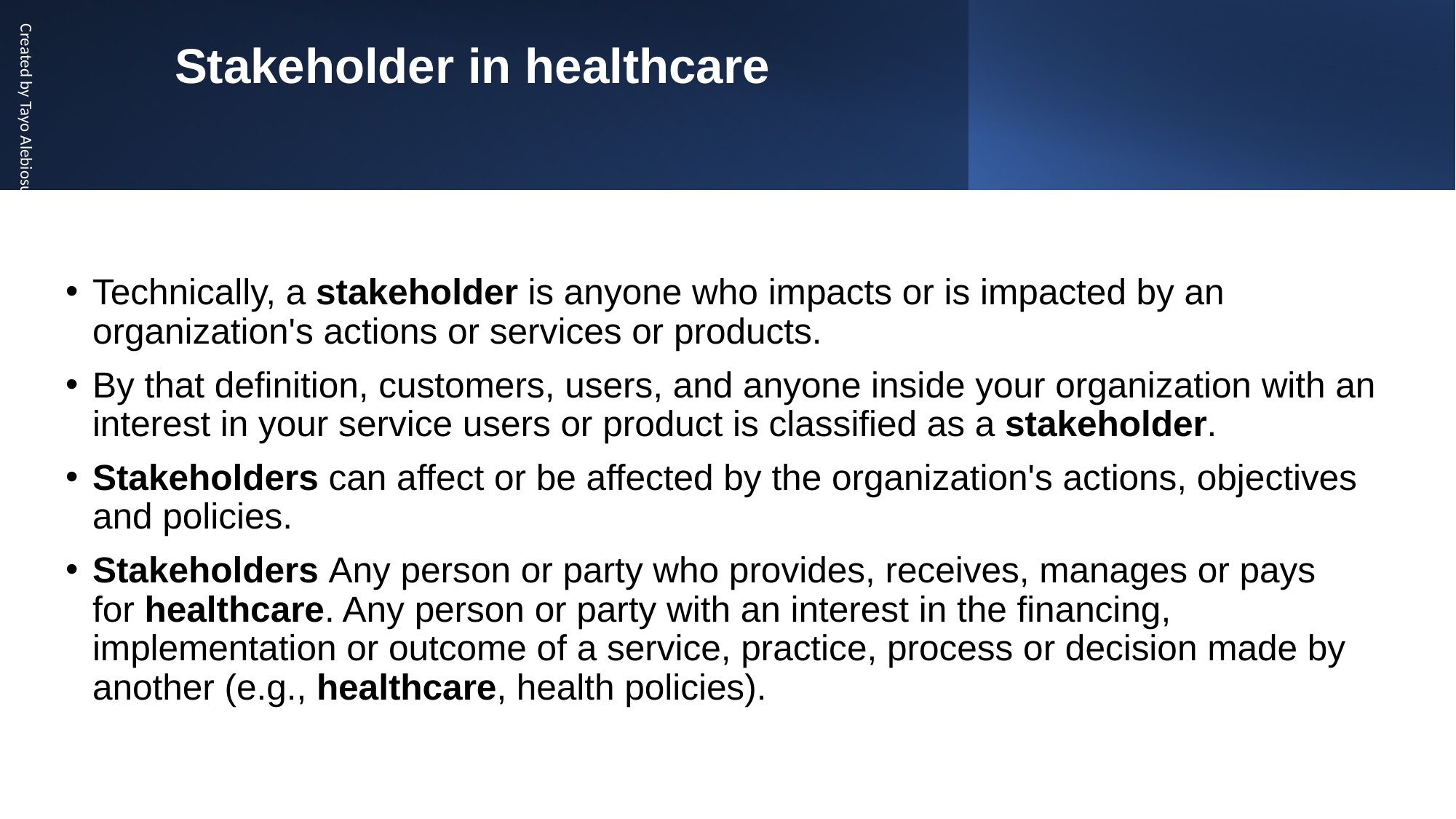

# Stakeholder in healthcare

Technically, a stakeholder is anyone who impacts or is impacted by an organization's actions or services or products.
By that definition, customers, users, and anyone inside your organization with an interest in your service users or product is classified as a stakeholder.
Stakeholders can affect or be affected by the organization's actions, objectives and policies.
Stakeholders Any person or party who provides, receives, manages or pays for healthcare. Any person or party with an interest in the financing, implementation or outcome of a service, practice, process or decision made by another (e.g., healthcare, health policies).

Created by Tayo Alebiosu